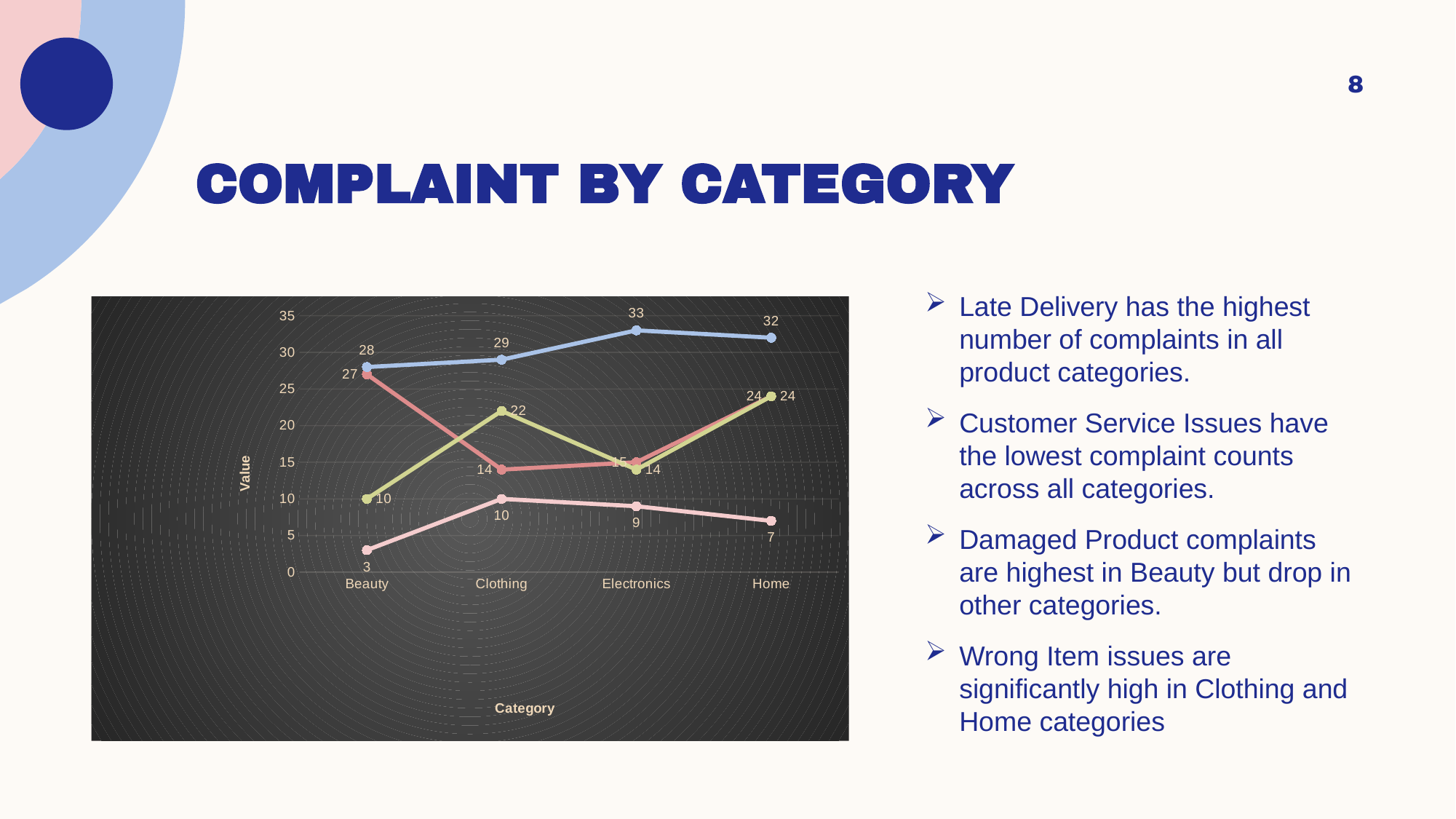

8
# complaint by category
Late Delivery has the highest number of complaints in all product categories.
Customer Service Issues have the lowest complaint counts across all categories.
Damaged Product complaints are highest in Beauty but drop in other categories.
Wrong Item issues are significantly high in Clothing and Home categories

### Chart

| Category | Customer Service Issue | Damaged Product | Late Delivery | Wrong Item |
|---|---|---|---|---|
| Beauty | 3.0 | 27.0 | 28.0 | 10.0 |
| Clothing | 10.0 | 14.0 | 29.0 | 22.0 |
| Electronics | 9.0 | 15.0 | 33.0 | 14.0 |
| Home | 7.0 | 24.0 | 32.0 | 24.0 |